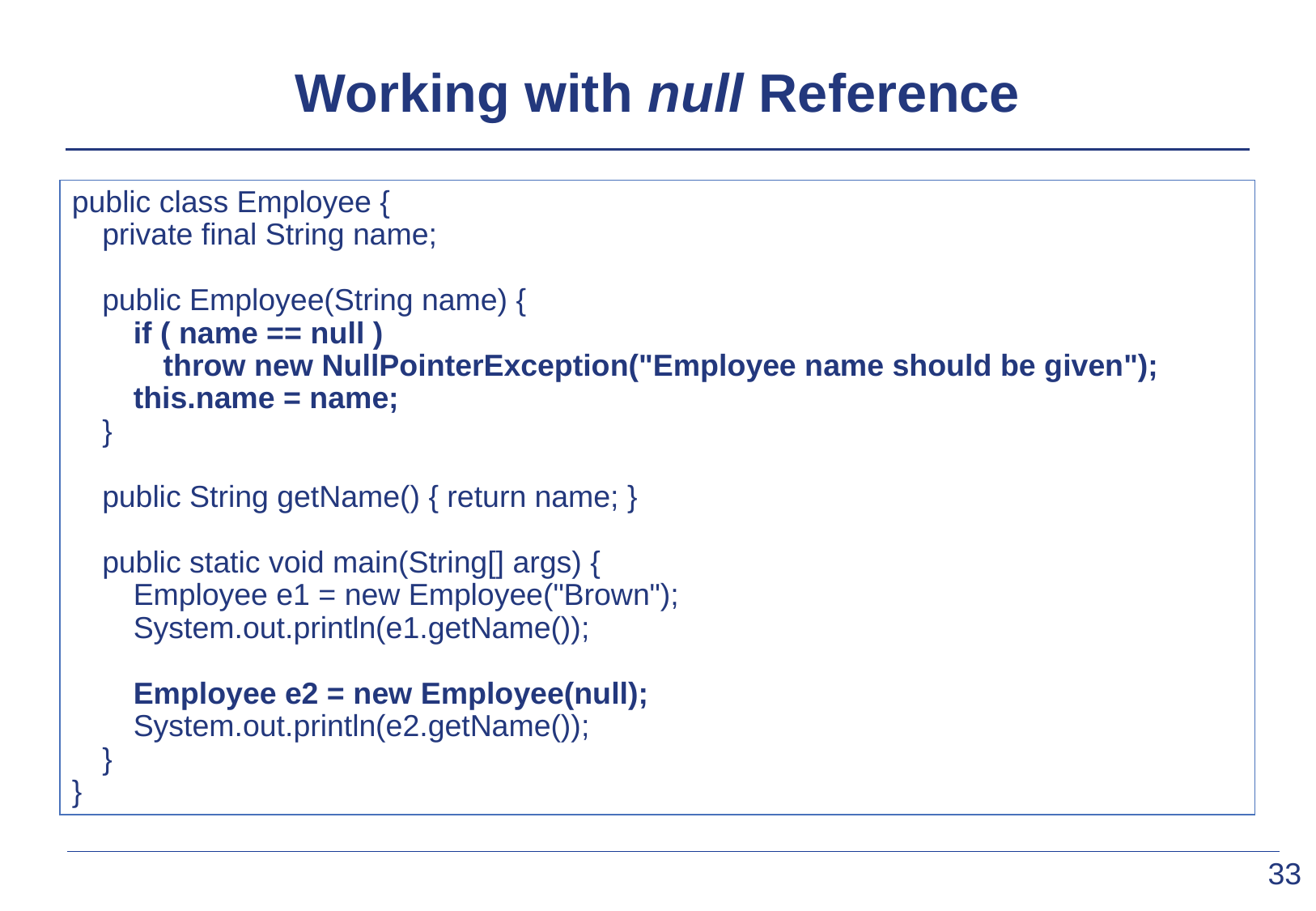

# Working with null Reference
public class Employee {
 	private final String name;

	public Employee(String name) {
		if ( name == null )
			throw new NullPointerException("Employee name should be given");
		this.name = name;
	}

	public String getName() { return name; }

	public static void main(String[] args) {
		Employee e1 = new Employee("Brown");
		System.out.println(e1.getName());

		Employee e2 = new Employee(null);
		System.out.println(e2.getName());
	}
}